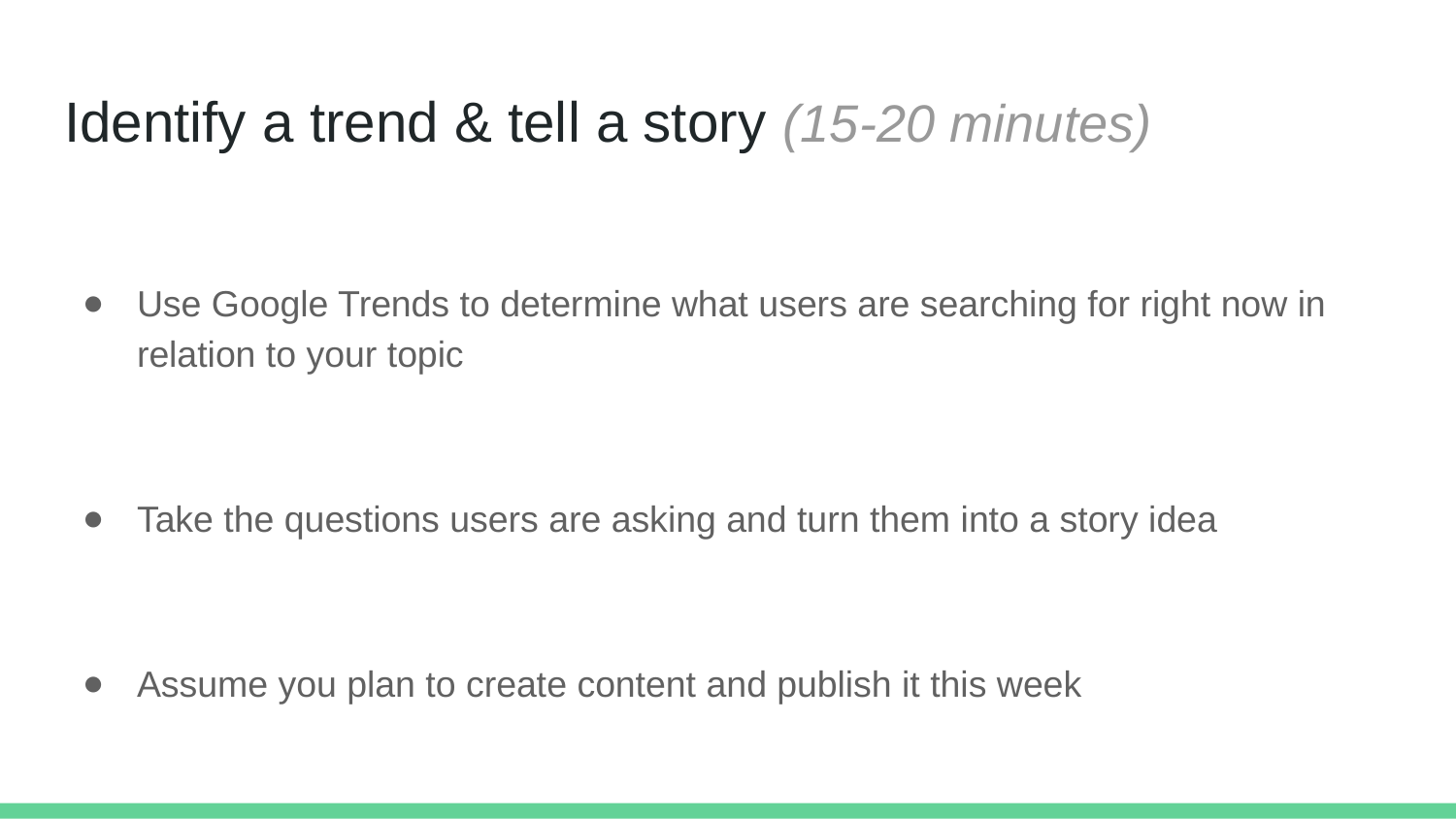

# Identify a trend & tell a story (15-20 minutes)

Use Google Trends to determine what users are searching for right now in relation to your topic

Take the questions users are asking and turn them into a story idea

Assume you plan to create content and publish it this week